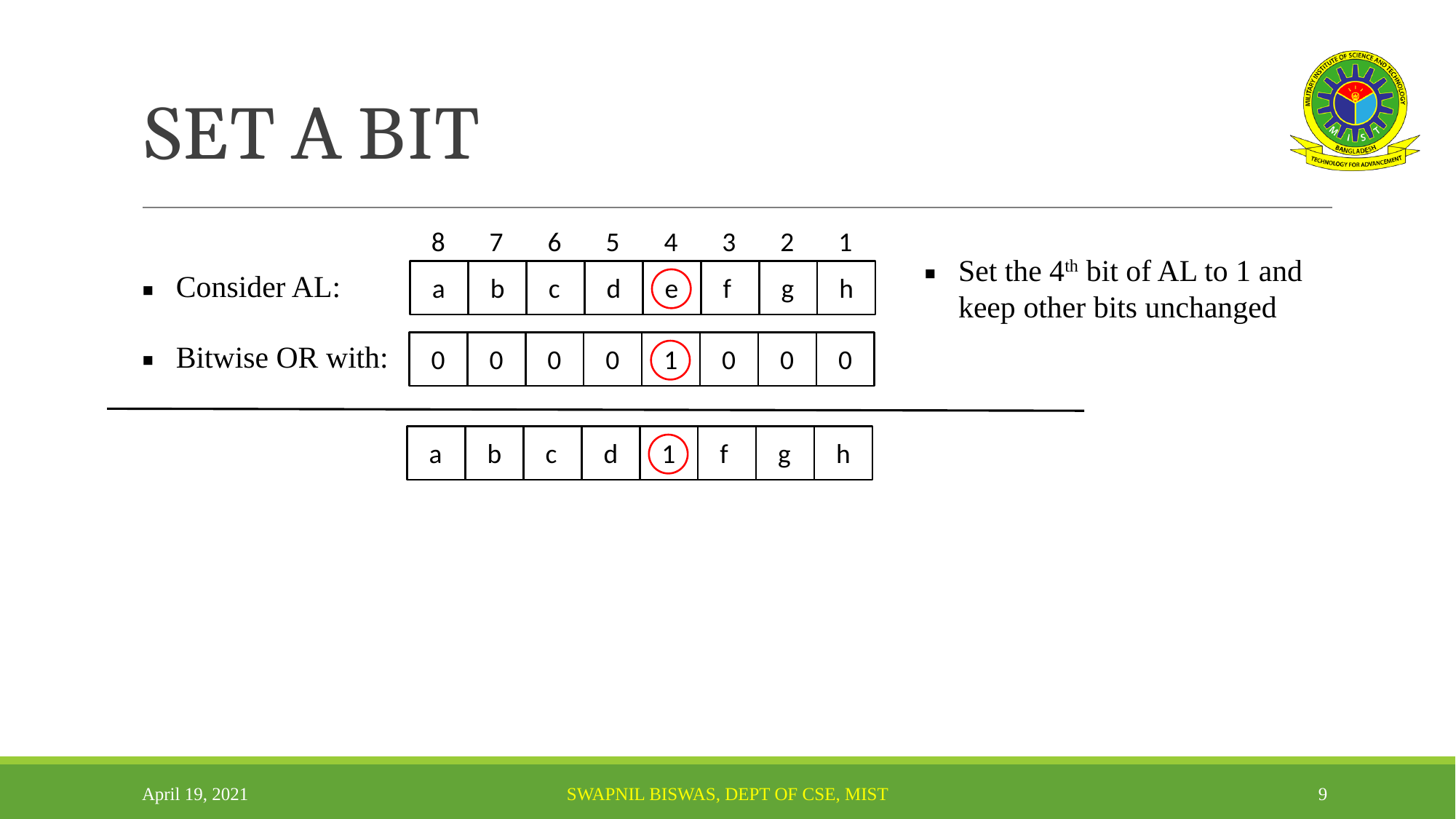

# SET A BIT
8
7
6
5
4
3
2
1
Set the 4th bit of AL to 1 and keep other bits unchanged

Consider AL:
a
b
c
d
e
f
g
h

Bitwise OR with:

0
0
0
0
1
0
0
0

a
b
c
d
1
f
g
h

April 19, 2021
SWAPNIL BISWAS, DEPT OF CSE, MIST
9